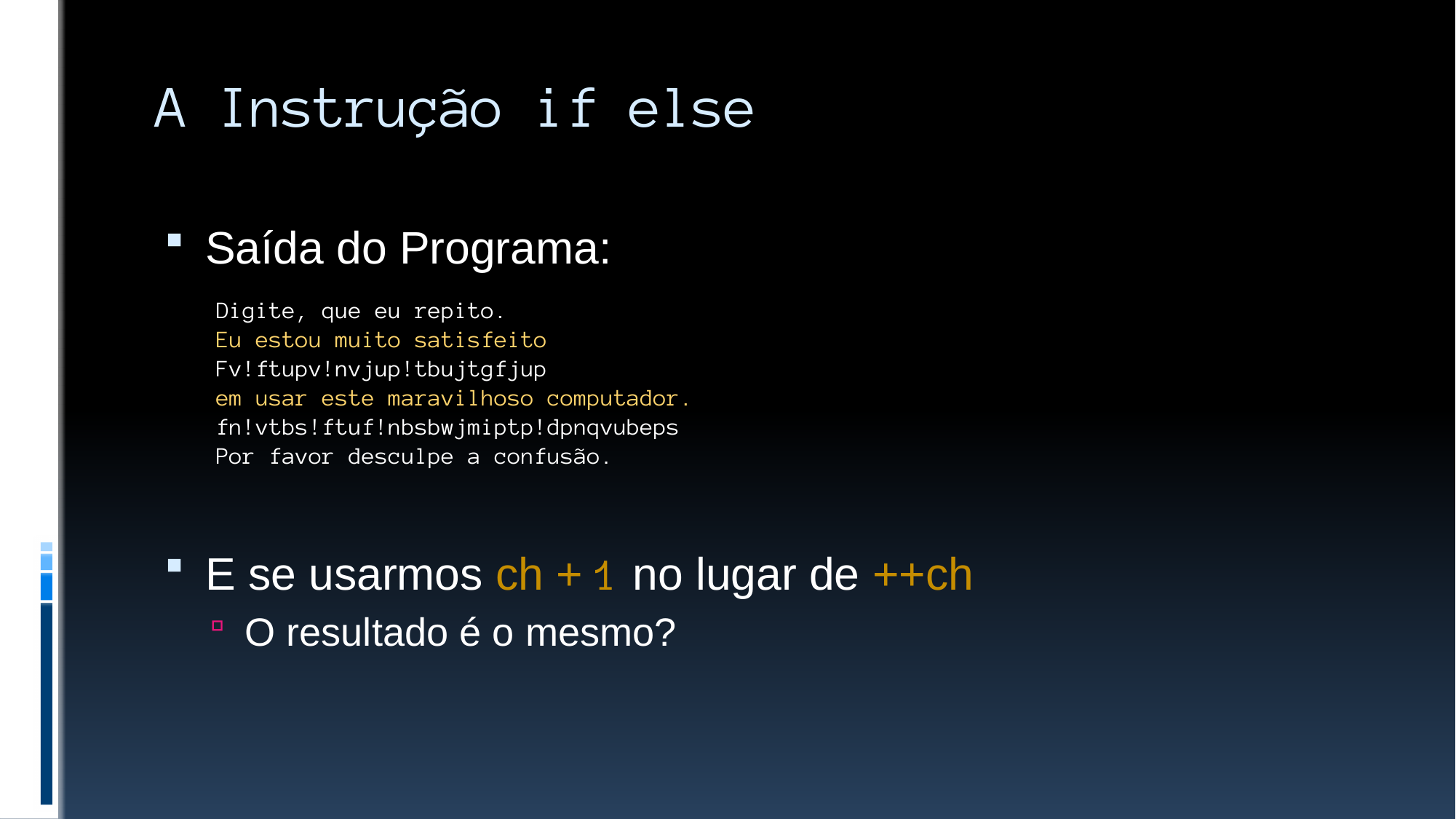

# A Instrução if else
Saída do Programa:

E se usarmos ch + 1 no lugar de ++ch
O resultado é o mesmo?

Digite, que eu repito.
Eu estou muito satisfeito
Fv!ftupv!nvjup!tbujtgfjup
em usar este maravilhoso computador.
fn!vtbs!ftuf!nbsbwjmiptp!dpnqvubeps
Por favor desculpe a confusão.